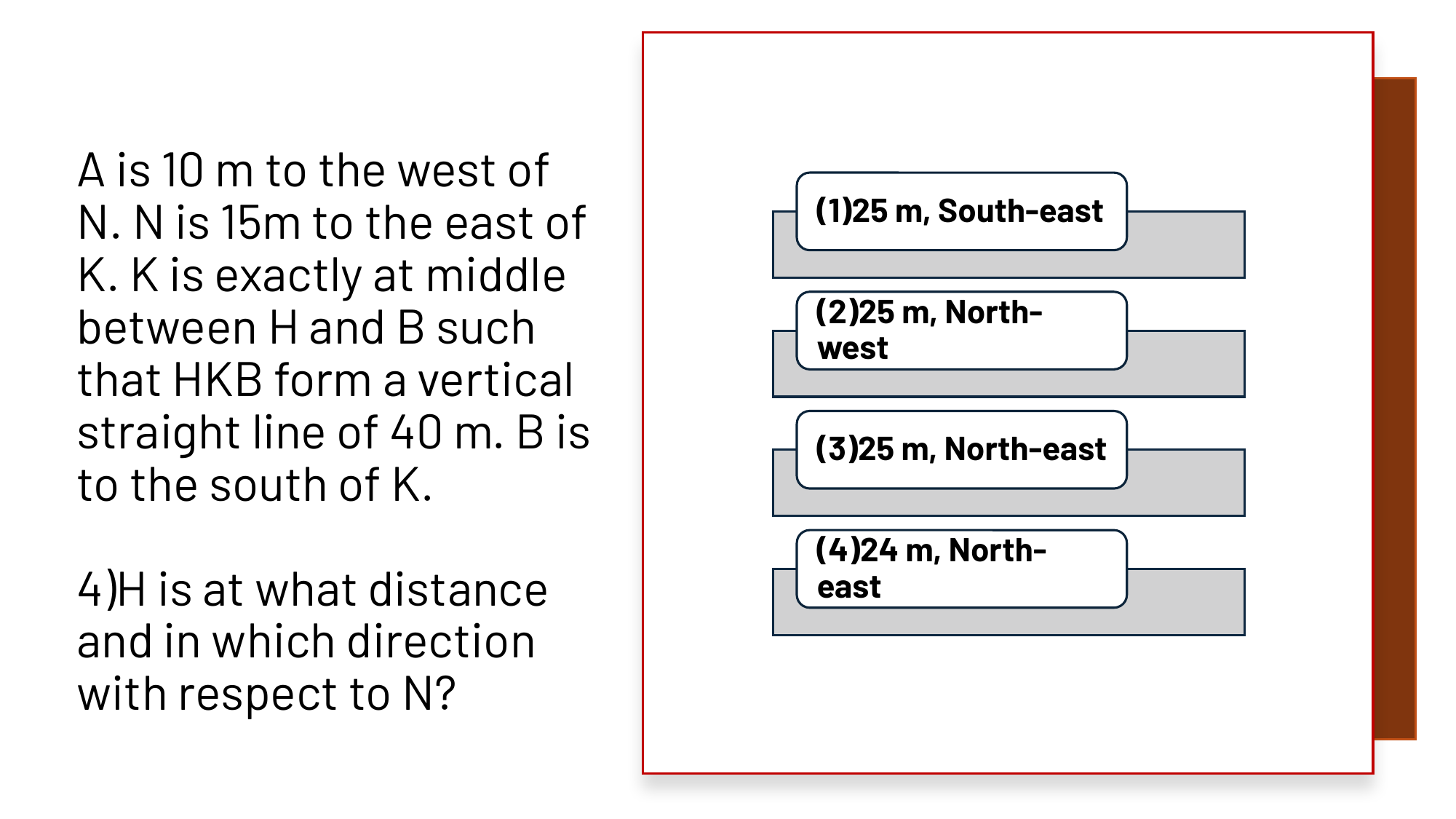

# A is 10 m to the west of N. N is 15m to the east of K. K is exactly at middle between H and B such that HKB form a vertical straight line of 40 m. B is to the south of K. 4)H is at what distance and in which direction with respect to N?

(1)25 m, South-east
(2)25 m, North-west
(3)25 m, North-east
(4)24 m, North-east